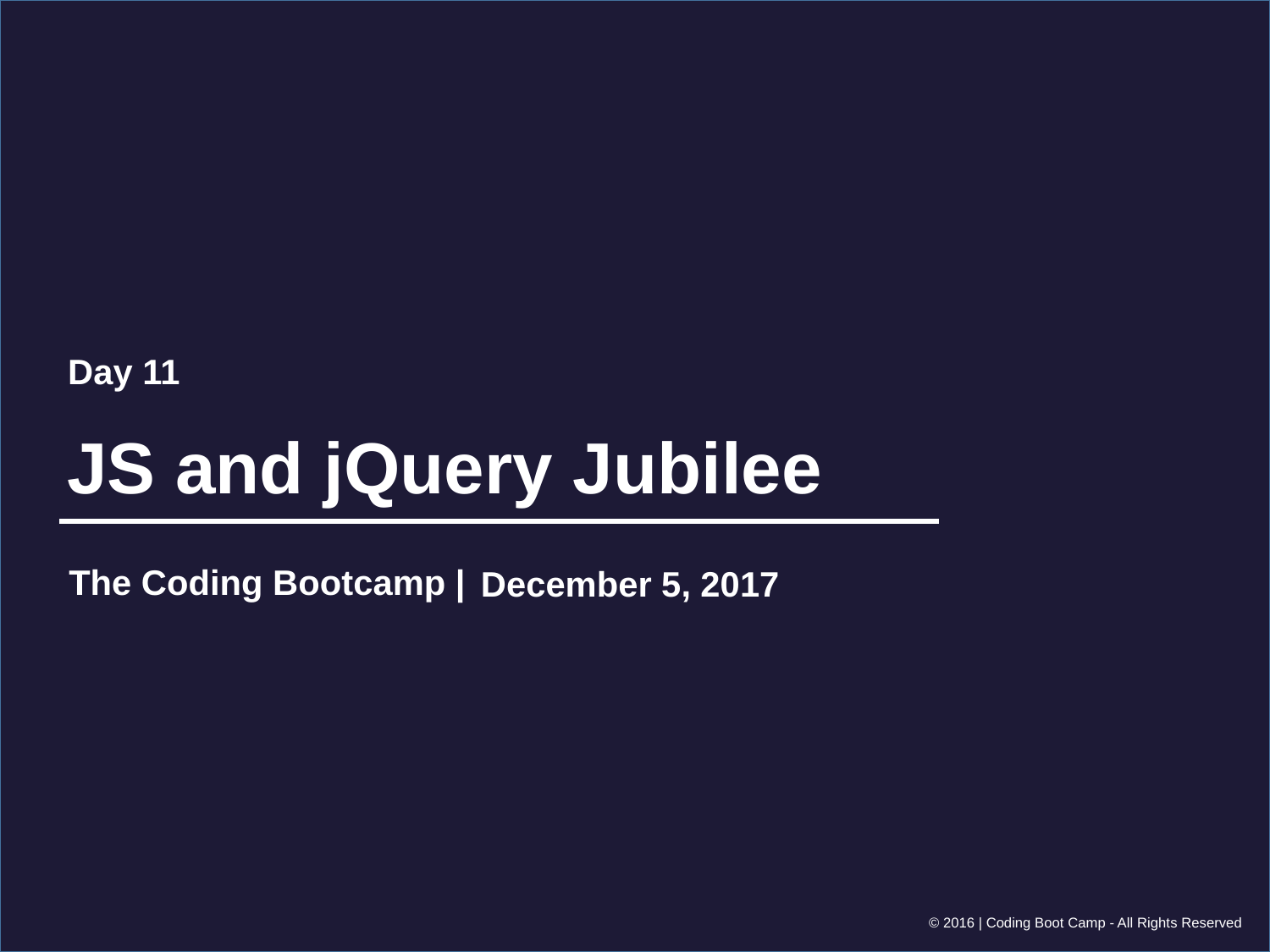

Day 11
# JS and jQuery Jubilee
December 5, 2017